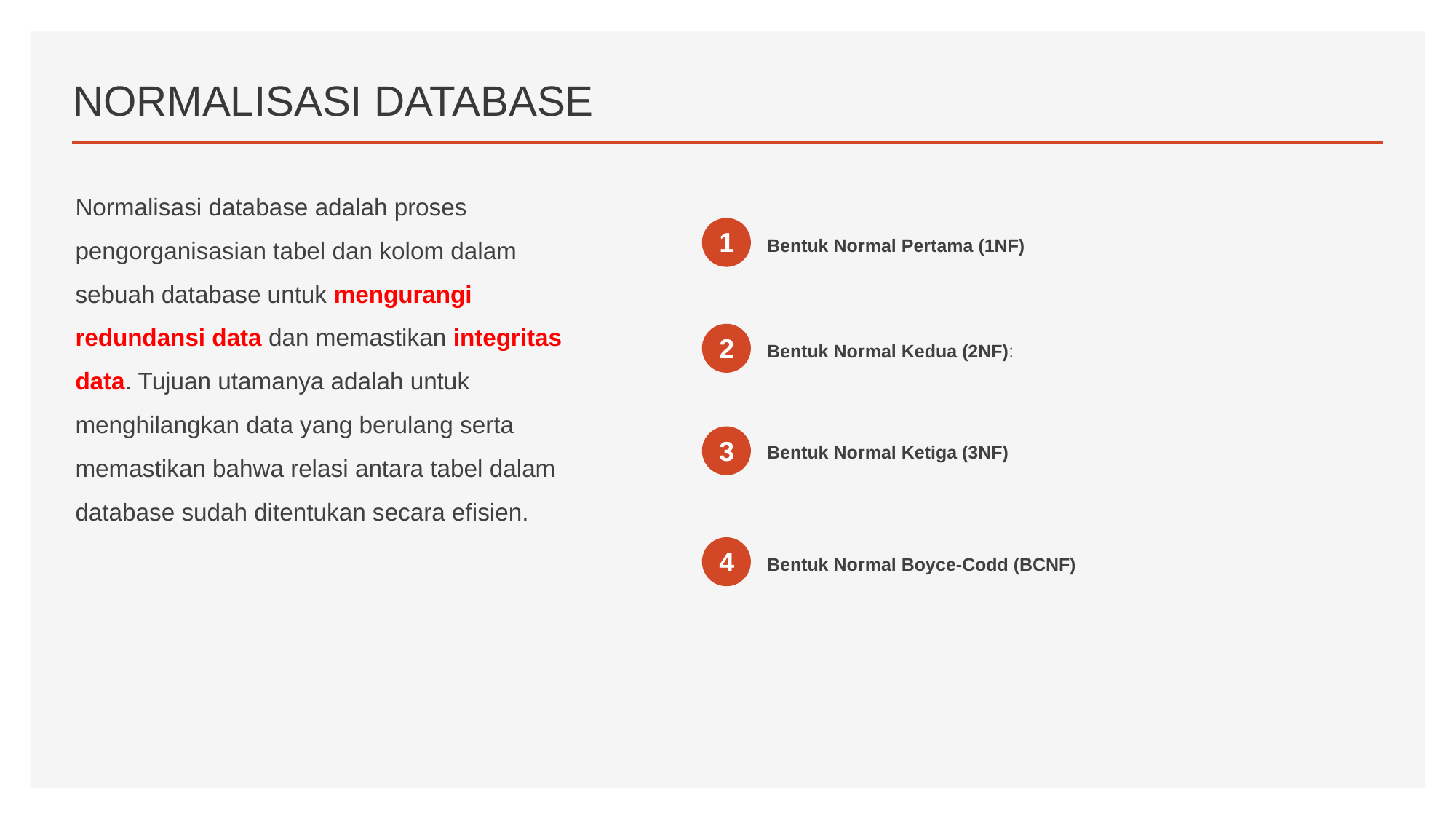

# NORMALISASI DATABASE
Normalisasi database adalah proses pengorganisasian tabel dan kolom dalam sebuah database untuk mengurangi redundansi data dan memastikan integritas data. Tujuan utamanya adalah untuk menghilangkan data yang berulang serta memastikan bahwa relasi antara tabel dalam database sudah ditentukan secara efisien.

1
Bentuk Normal Pertama (1NF)

2
Bentuk Normal Kedua (2NF):

3
Bentuk Normal Ketiga (3NF)

4
Bentuk Normal Boyce-Codd (BCNF)